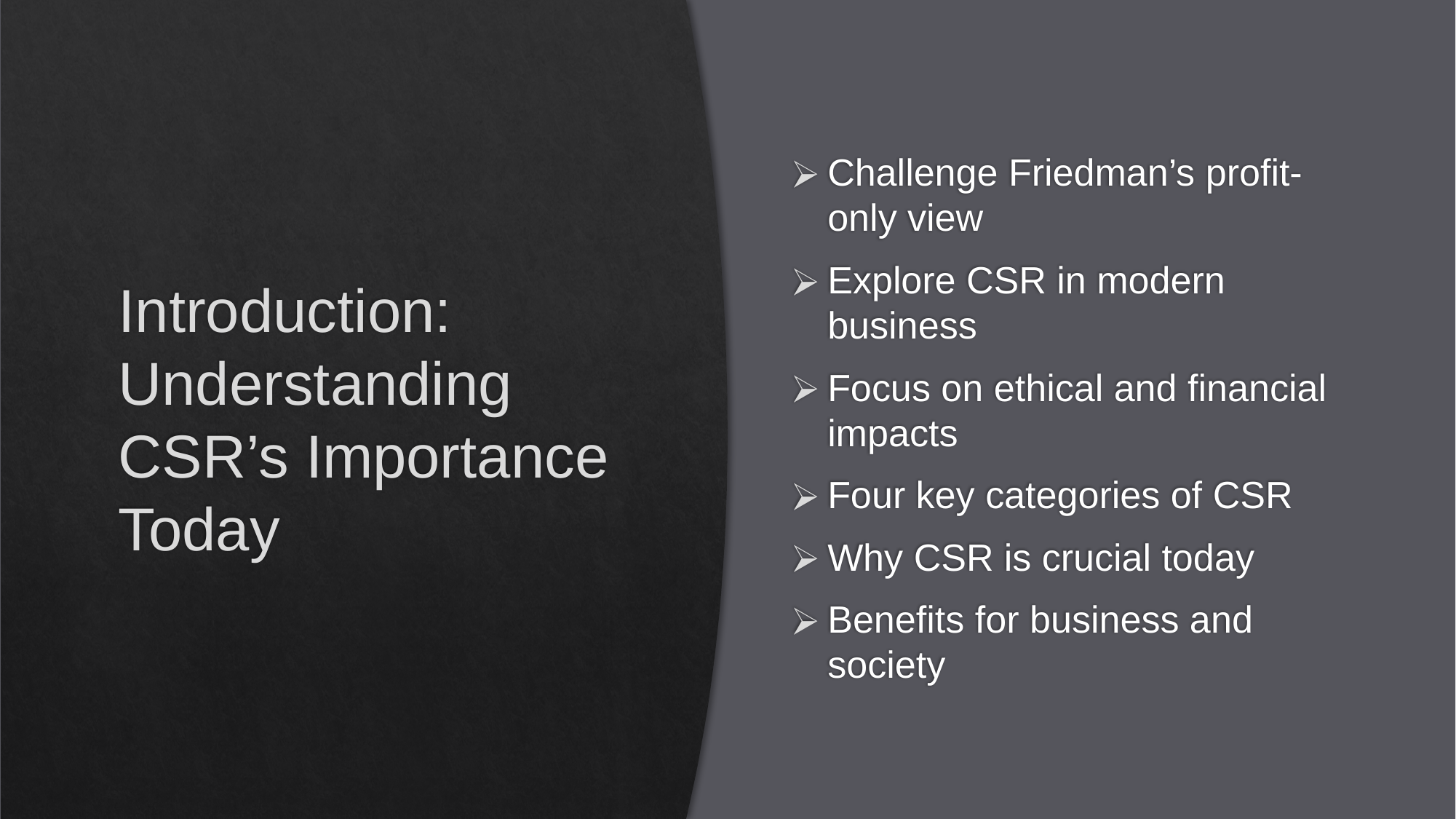

# Introduction: Understanding CSR’s Importance Today
Challenge Friedman’s profit-only view
Explore CSR in modern business
Focus on ethical and financial impacts
Four key categories of CSR
Why CSR is crucial today
Benefits for business and society